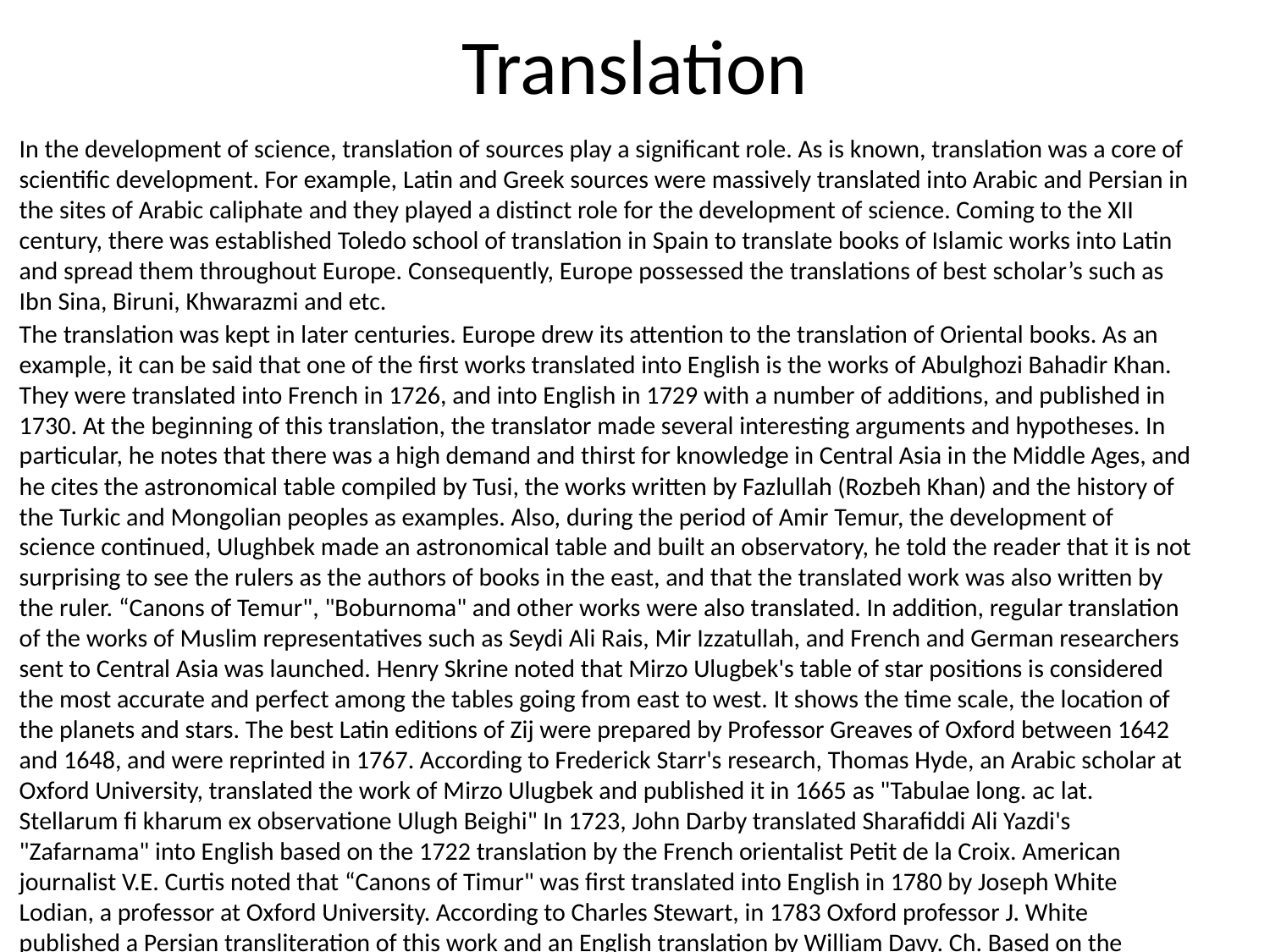

# Translation
In the development of science, translation of sources play a significant role. As is known, translation was a core of scientific development. For example, Latin and Greek sources were massively translated into Arabic and Persian in the sites of Arabic caliphate and they played a distinct role for the development of science. Coming to the XII century, there was established Toledo school of translation in Spain to translate books of Islamic works into Latin and spread them throughout Europe. Consequently, Europe possessed the translations of best scholar’s such as Ibn Sina, Biruni, Khwarazmi and etc.
The translation was kept in later centuries. Europe drew its attention to the translation of Oriental books. As an example, it can be said that one of the first works translated into English is the works of Abulghozi Bahadir Khan. They were translated into French in 1726, and into English in 1729 with a number of additions, and published in 1730. At the beginning of this translation, the translator made several interesting arguments and hypotheses. In particular, he notes that there was a high demand and thirst for knowledge in Central Asia in the Middle Ages, and he cites the astronomical table compiled by Tusi, the works written by Fazlullah (Rozbeh Khan) and the history of the Turkic and Mongolian peoples as examples. Also, during the period of Amir Temur, the development of science continued, Ulughbek made an astronomical table and built an observatory, he told the reader that it is not surprising to see the rulers as the authors of books in the east, and that the translated work was also written by the ruler. “Canons of Temur", "Boburnoma" and other works were also translated. In addition, regular translation of the works of Muslim representatives such as Seydi Ali Rais, Mir Izzatullah, and French and German researchers sent to Central Asia was launched. Henry Skrine noted that Mirzo Ulugbek's table of star positions is considered the most accurate and perfect among the tables going from east to west. It shows the time scale, the location of the planets and stars. The best Latin editions of Zij were prepared by Professor Greaves of Oxford between 1642 and 1648, and were reprinted in 1767. According to Frederick Starr's research, Thomas Hyde, an Arabic scholar at Oxford University, translated the work of Mirzo Ulugbek and published it in 1665 as "Tabulae long. ac lat. Stellarum fi kharum ex observatione Ulugh Beighi" In 1723, John Darby translated Sharafiddi Ali Yazdi's "Zafarnama" into English based on the 1722 translation by the French orientalist Petit de la Croix. American journalist V.E. Curtis noted that “Canons of Timur" was first translated into English in 1780 by Joseph White Lodian, a professor at Oxford University. According to Charles Stewart, in 1783 Oxford professor J. White published a Persian transliteration of this work and an English translation by William Davy. Ch. Based on the Persian translation of Abu Talib Husayni, Stewart translated this work into English and published it in 1830 under the name "Mulfuzat Temuri". Ibn Havqal's work translated by William Ousley in 1800, "Boburnoma" translated by William Erskine in 1826. As a result, it created a good condition for Europeans to know quite well about our history.